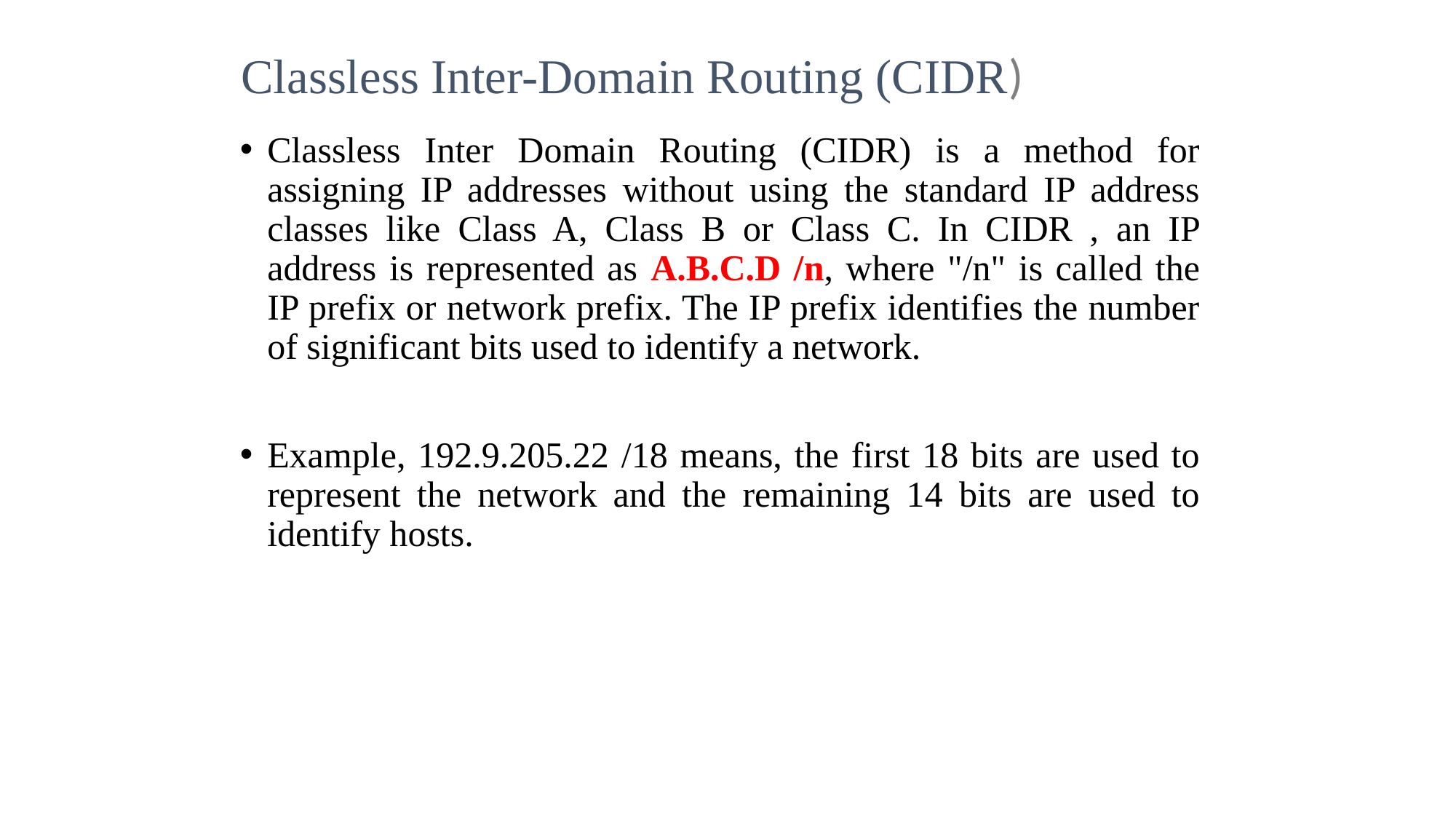

Classless Inter-Domain Routing (CIDR)
Classless Inter Domain Routing (CIDR) is a method for assigning IP addresses without using the standard IP address classes like Class A, Class B or Class C. In CIDR , an IP address is represented as A.B.C.D /n, where "/n" is called the IP prefix or network prefix. The IP prefix identifies the number of significant bits used to identify a network.

Example, 192.9.205.22 /18 means, the first 18 bits are used to represent the network and the remaining 14 bits are used to identify hosts.